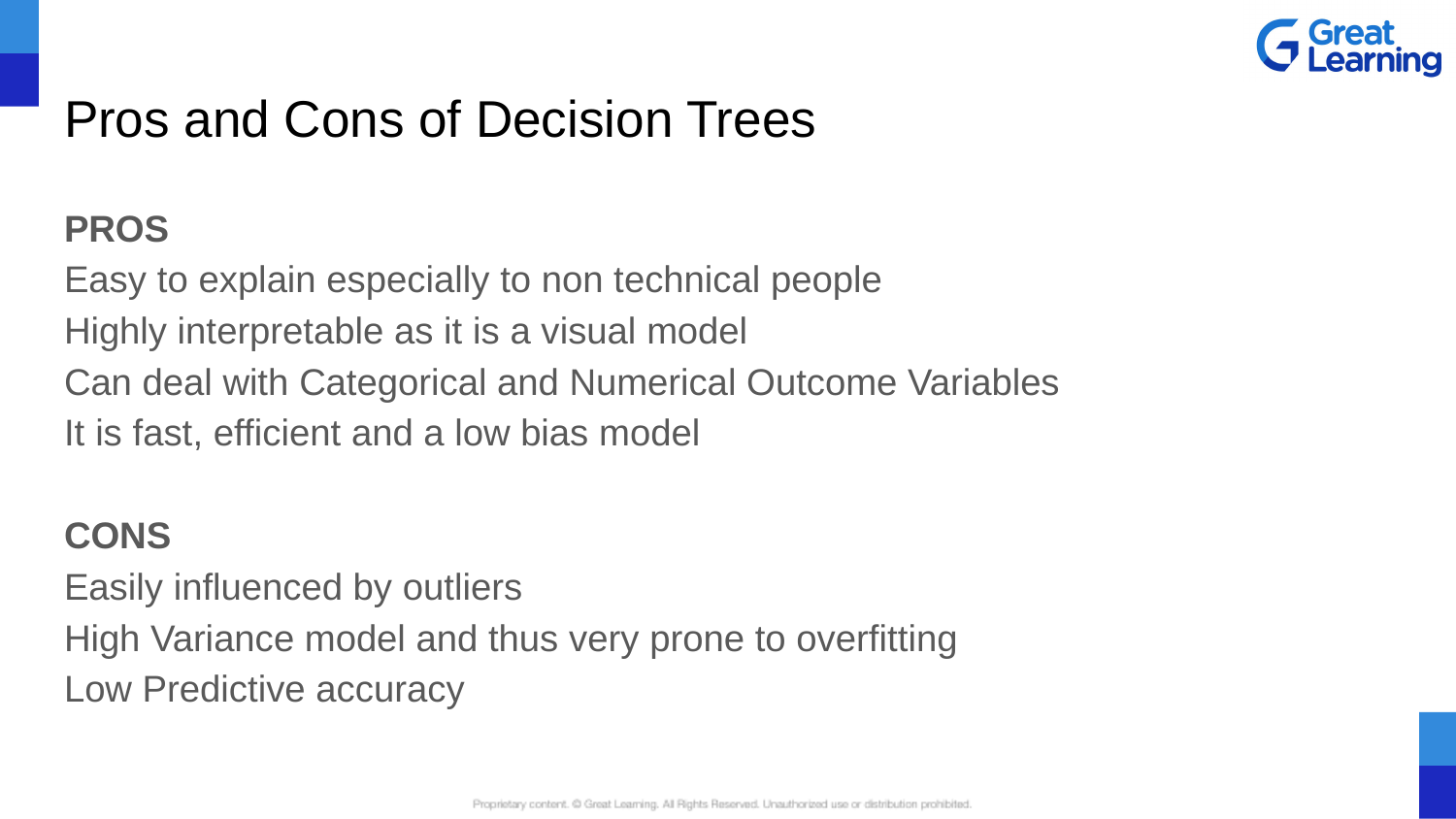

# Pros and Cons of Decision Trees
PROS
Easy to explain especially to non technical people
Highly interpretable as it is a visual model
Can deal with Categorical and Numerical Outcome Variables
It is fast, efficient and a low bias model

CONS
Easily influenced by outliers
High Variance model and thus very prone to overfitting
Low Predictive accuracy